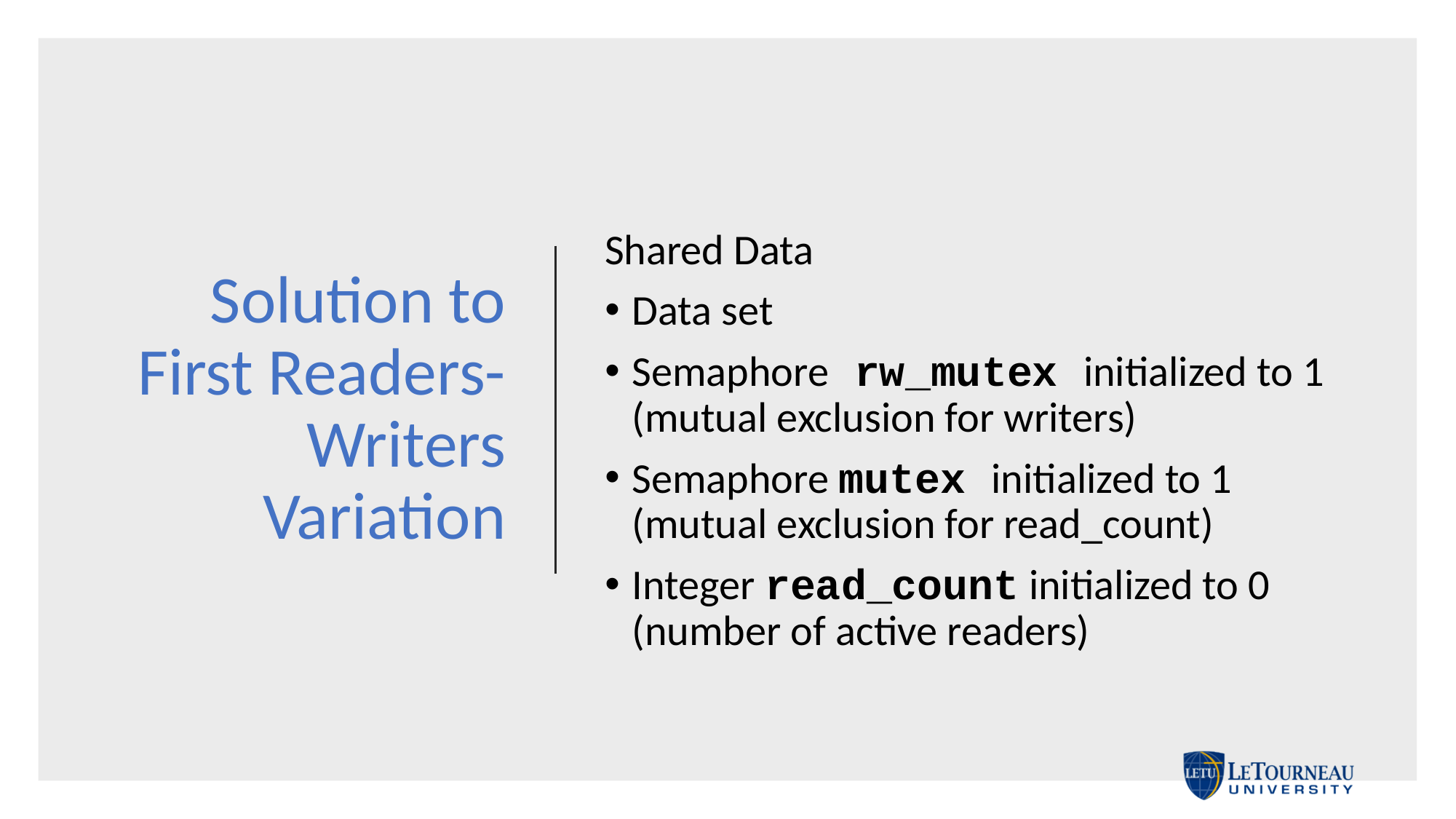

Shared Data
Data set
Semaphore rw_mutex initialized to 1
(mutual exclusion for writers)
Semaphore mutex initialized to 1
(mutual exclusion for read_count)
Integer read_count initialized to 0
(number of active readers)
# Solution to First Readers-Writers Variation